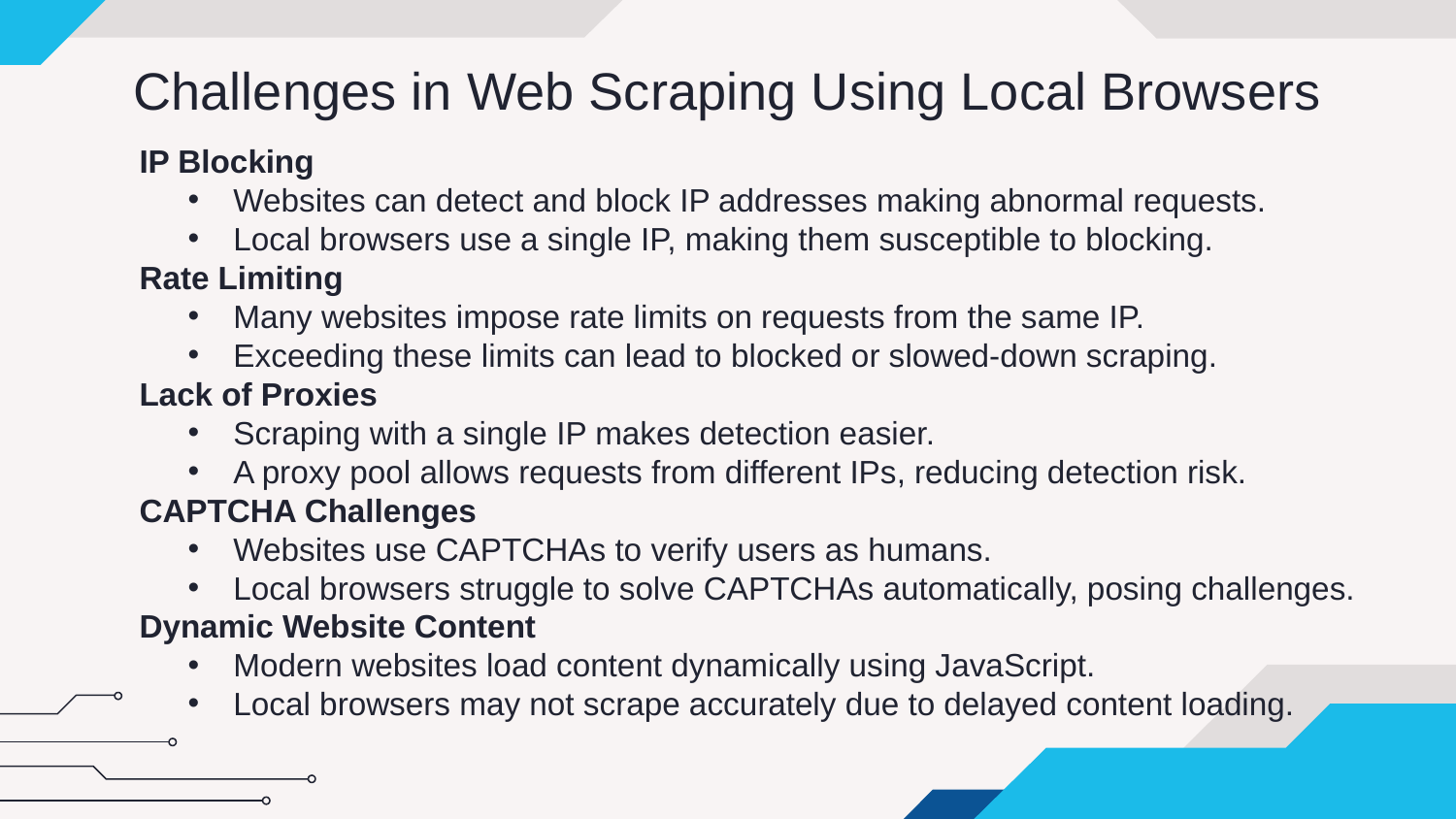

# Challenges in Web Scraping Using Local Browsers
IP Blocking
Websites can detect and block IP addresses making abnormal requests.
Local browsers use a single IP, making them susceptible to blocking.
Rate Limiting
Many websites impose rate limits on requests from the same IP.
Exceeding these limits can lead to blocked or slowed-down scraping.
Lack of Proxies
Scraping with a single IP makes detection easier.
A proxy pool allows requests from different IPs, reducing detection risk.
CAPTCHA Challenges
Websites use CAPTCHAs to verify users as humans.
Local browsers struggle to solve CAPTCHAs automatically, posing challenges.
Dynamic Website Content
Modern websites load content dynamically using JavaScript.
Local browsers may not scrape accurately due to delayed content loading.